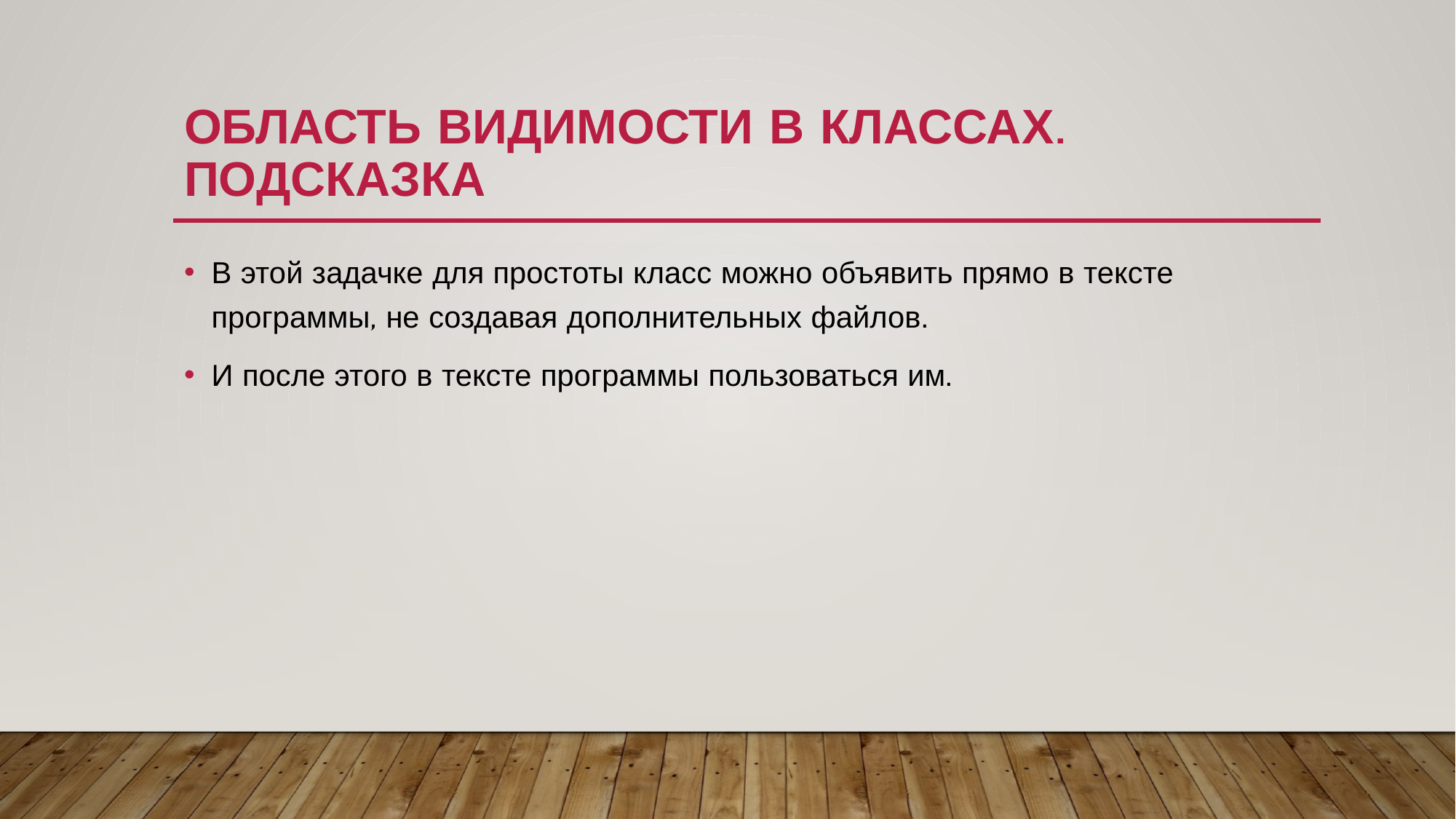

# Область видимости в классах. подсказка
В этой задачке для простоты класс можно объявить прямо в тексте программы, не создавая дополнительных файлов.
И после этого в тексте программы пользоваться им.